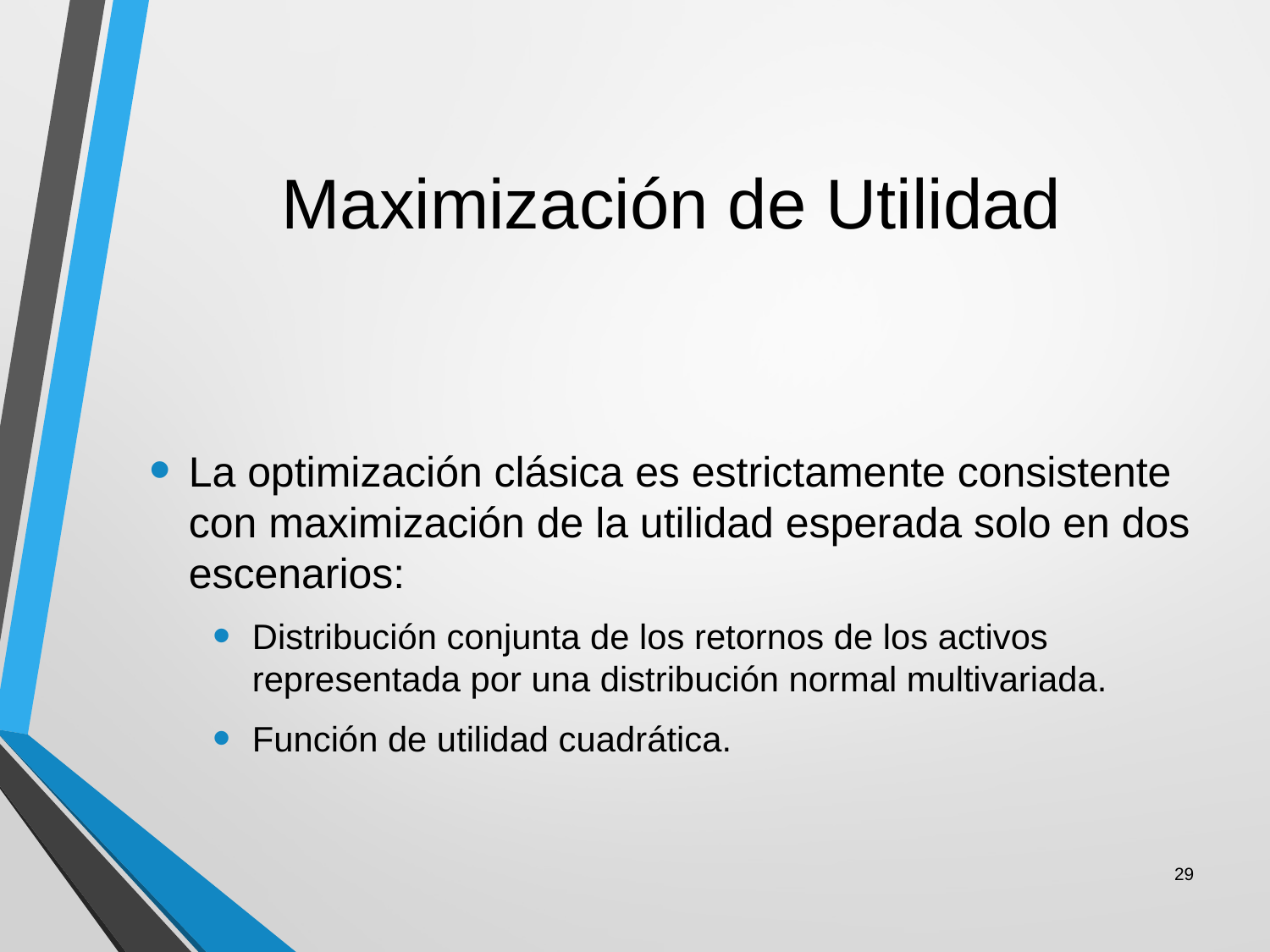

# Maximización de Utilidad
La optimización clásica es estrictamente consistente con maximización de la utilidad esperada solo en dos escenarios:
Distribución conjunta de los retornos de los activos representada por una distribución normal multivariada.
Función de utilidad cuadrática.
29